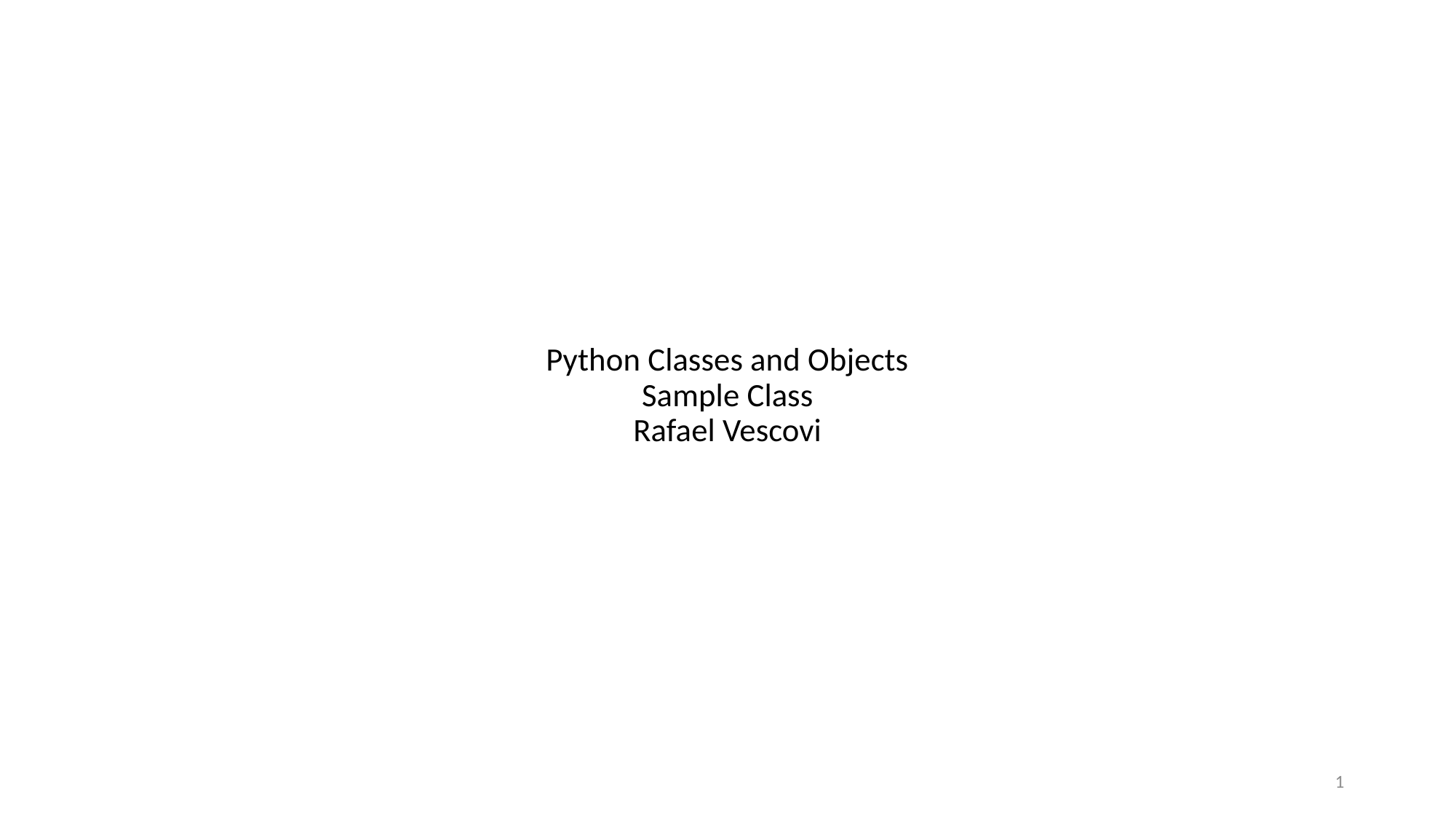

# Python Classes and Objects Sample Class Rafael Vescovi
1